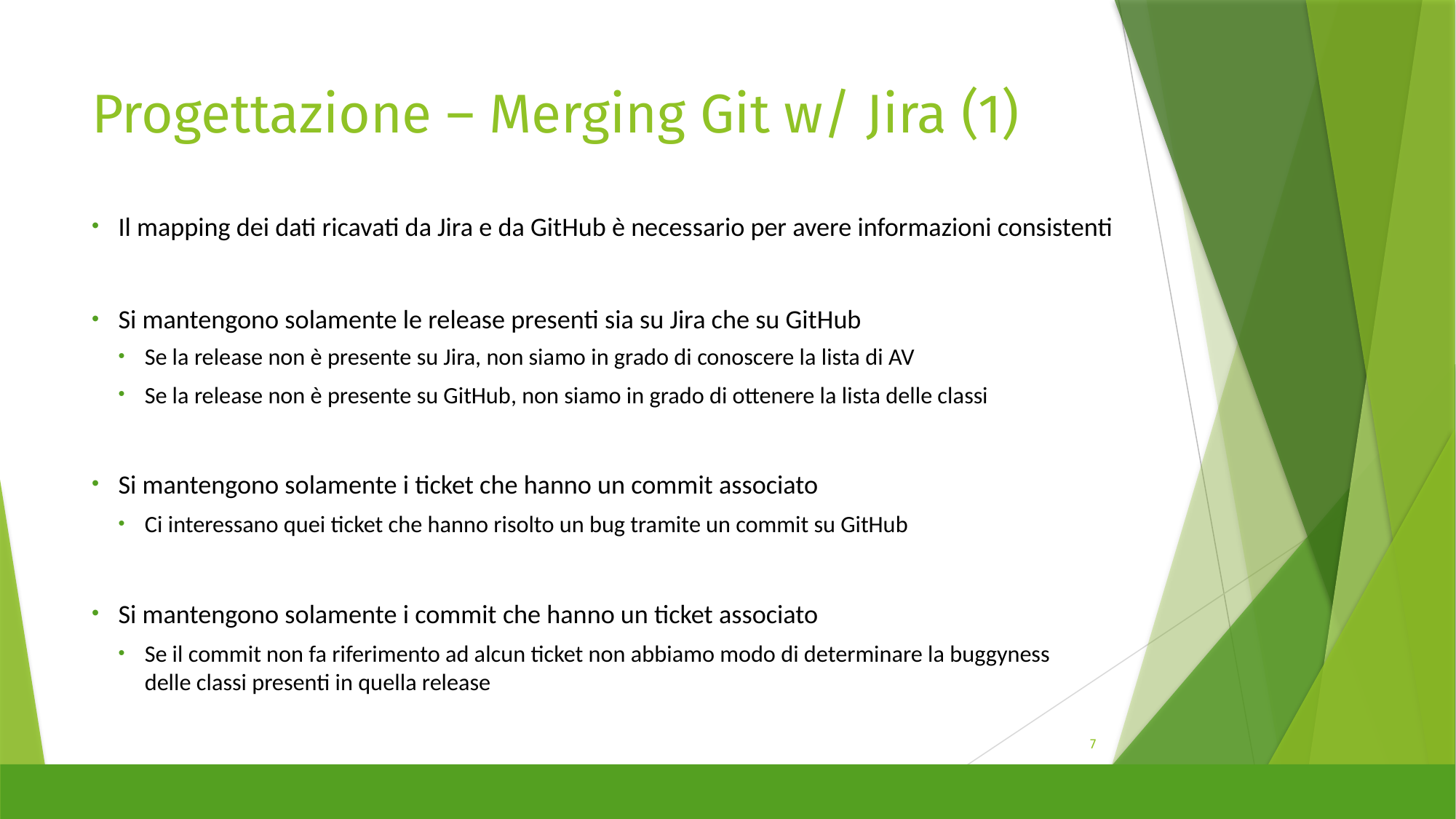

# Progettazione – Merging Git w/ Jira (1)
Il mapping dei dati ricavati da Jira e da GitHub è necessario per avere informazioni consistenti

Si mantengono solamente le release presenti sia su Jira che su GitHub
Se la release non è presente su Jira, non siamo in grado di conoscere la lista di AV
Se la release non è presente su GitHub, non siamo in grado di ottenere la lista delle classi

Si mantengono solamente i ticket che hanno un commit associato
Ci interessano quei ticket che hanno risolto un bug tramite un commit su GitHub

Si mantengono solamente i commit che hanno un ticket associato
Se il commit non fa riferimento ad alcun ticket non abbiamo modo di determinare la buggyness
delle classi presenti in quella release

7